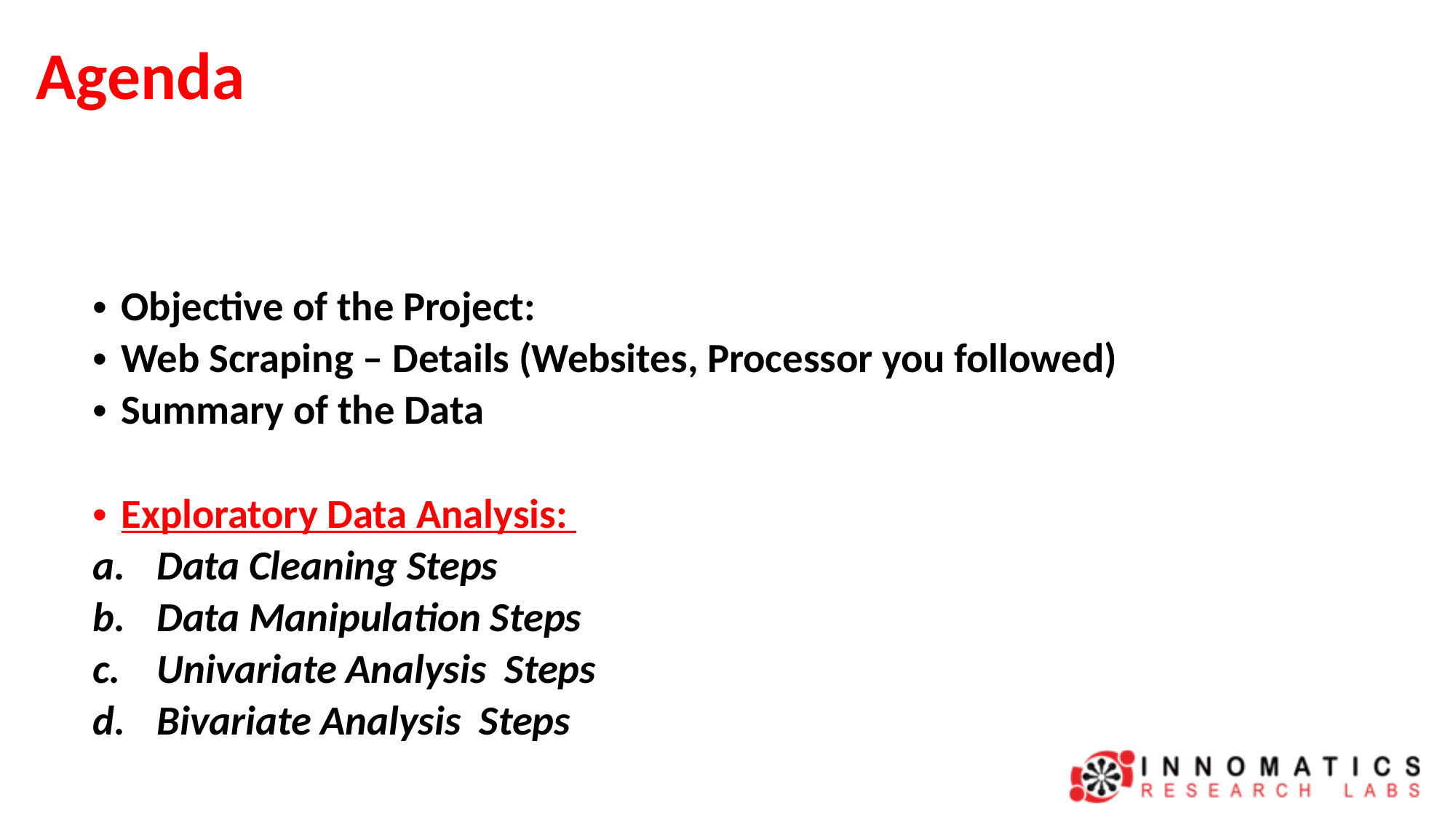

# Agenda

Objective of the Project:
Web Scraping – Details (Websites, Processor you followed)
Summary of the Data

Exploratory Data Analysis:
Data Cleaning Steps
Data Manipulation Steps
Univariate Analysis  Steps
Bivariate Analysis  Steps